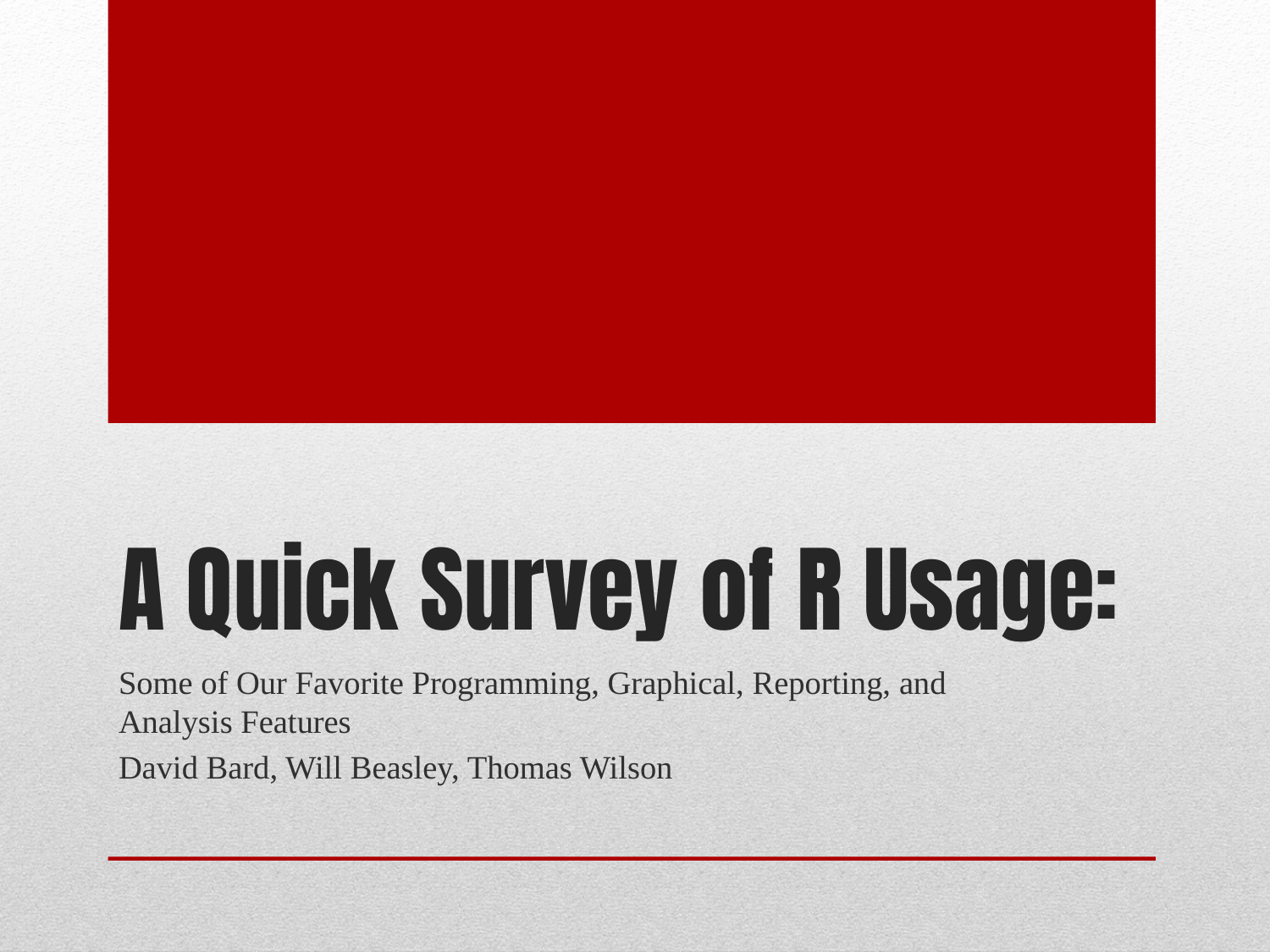

# A Quick Survey of R Usage:
Some of Our Favorite Programming, Graphical, Reporting, and Analysis Features
David Bard, Will Beasley, Thomas Wilson